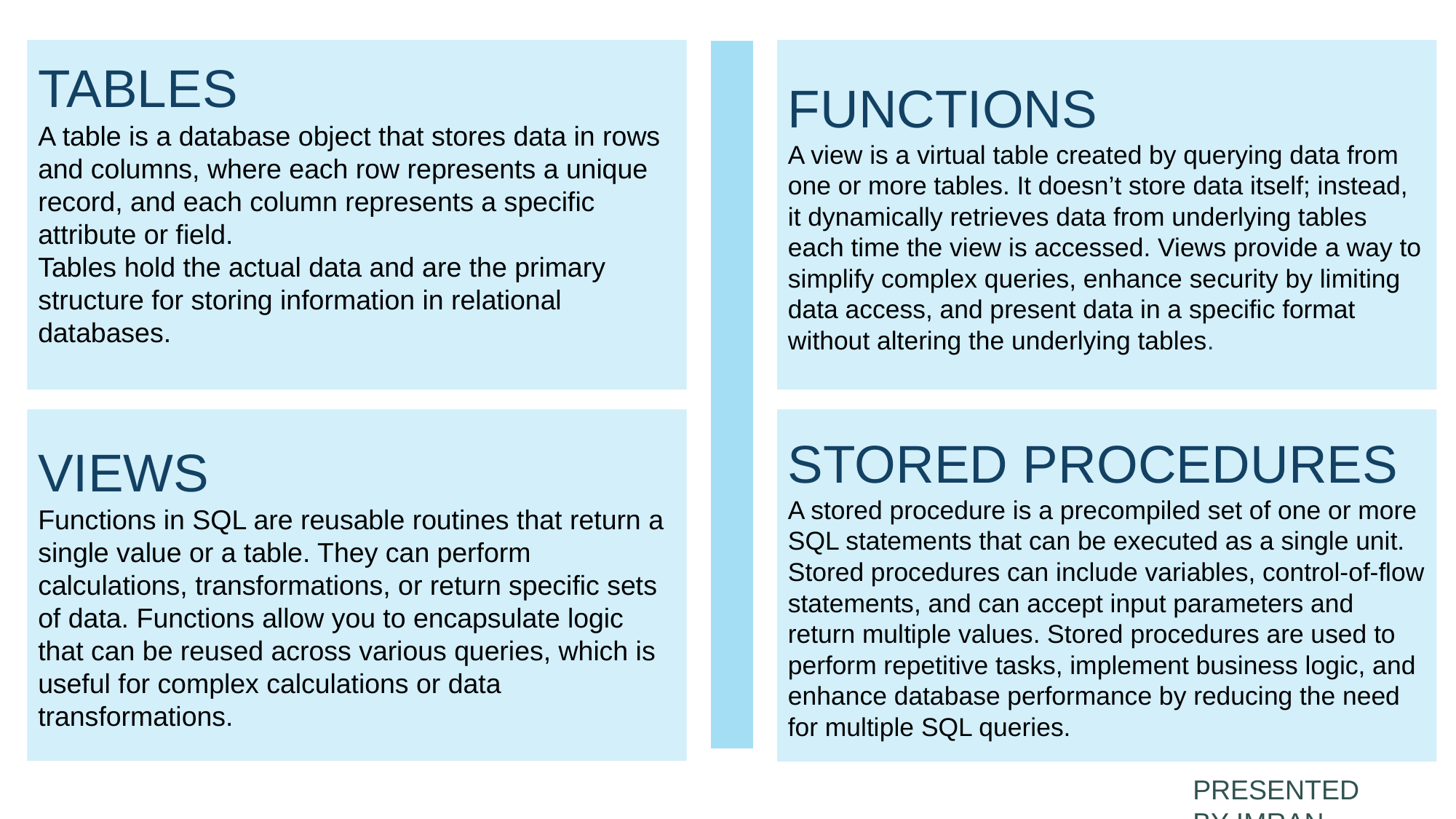

TABLES
A table is a database object that stores data in rows and columns, where each row represents a unique record, and each column represents a specific attribute or field.
Tables hold the actual data and are the primary structure for storing information in relational databases.

FUNCTIONS
A view is a virtual table created by querying data from one or more tables. It doesn’t store data itself; instead, it dynamically retrieves data from underlying tables each time the view is accessed. Views provide a way to simplify complex queries, enhance security by limiting data access, and present data in a specific format without altering the underlying tables.

VIEWS
Functions in SQL are reusable routines that return a single value or a table. They can perform calculations, transformations, or return specific sets of data. Functions allow you to encapsulate logic that can be reused across various queries, which is useful for complex calculations or data transformations.
STORED PROCEDURES
A stored procedure is a precompiled set of one or more SQL statements that can be executed as a single unit. Stored procedures can include variables, control-of-flow statements, and can accept input parameters and return multiple values. Stored procedures are used to perform repetitive tasks, implement business logic, and enhance database performance by reducing the need for multiple SQL queries.
PRESENTED BY IMRAN